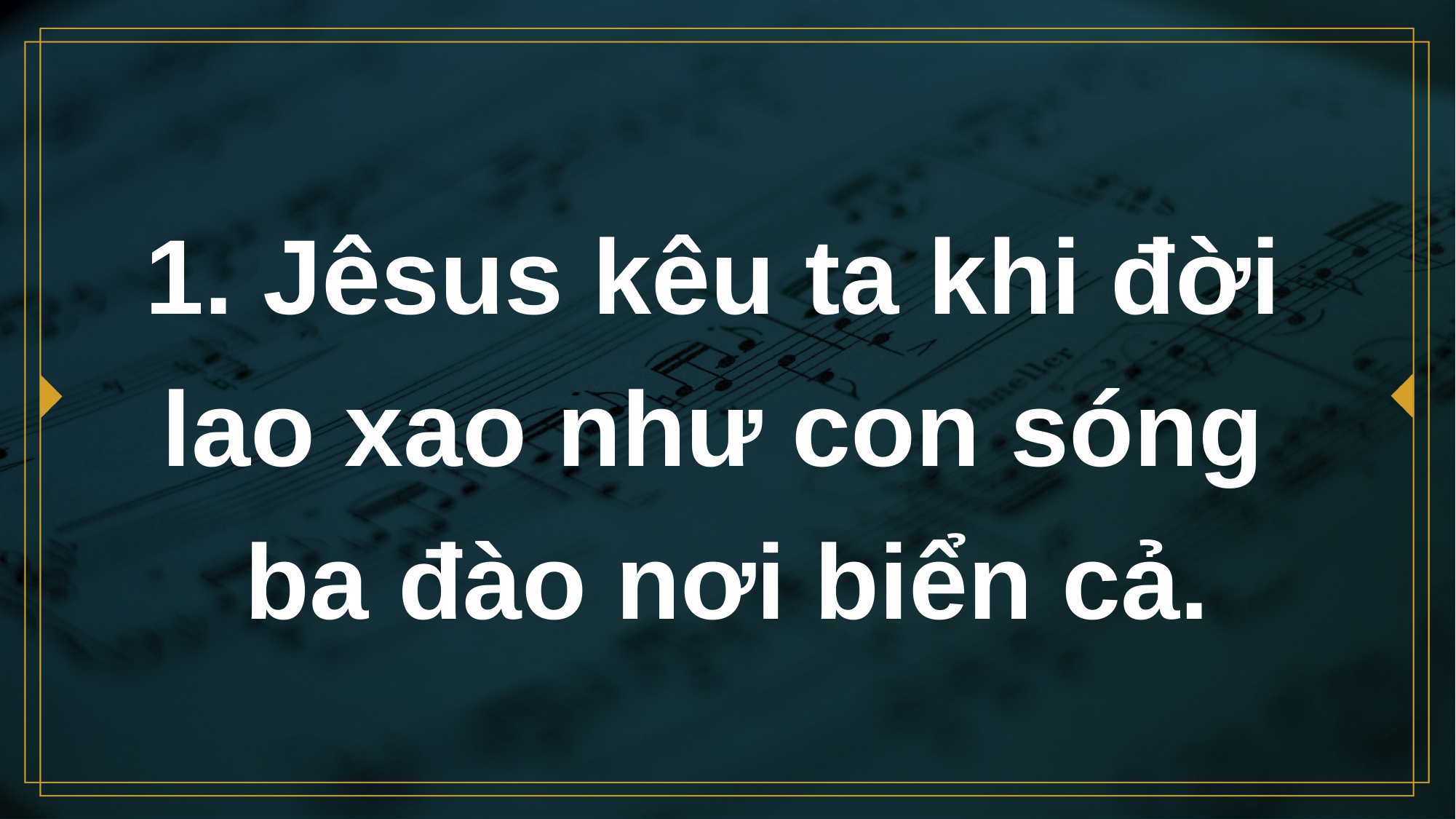

# 1. Jêsus kêu ta khi đời lao xao như con sóng ba đào nơi biển cả.